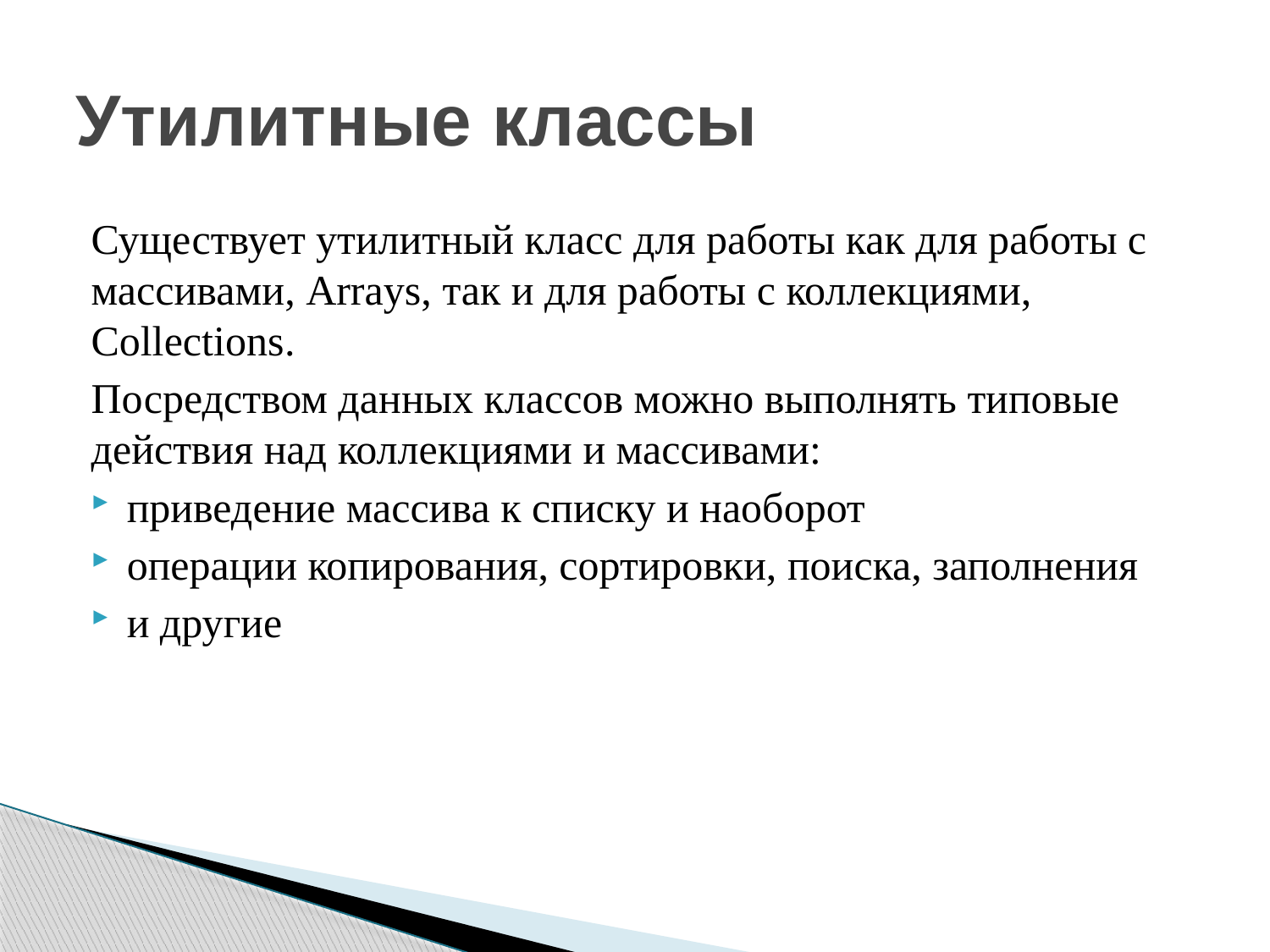

# Утилитные классы
Существует утилитный класс для работы как для работы с массивами, Arrays, так и для работы с коллекциями, Collections.
Посредством данных классов можно выполнять типовые действия над коллекциями и массивами:
приведение массива к списку и наоборот
операции копирования, сортировки, поиска, заполнения
и другие